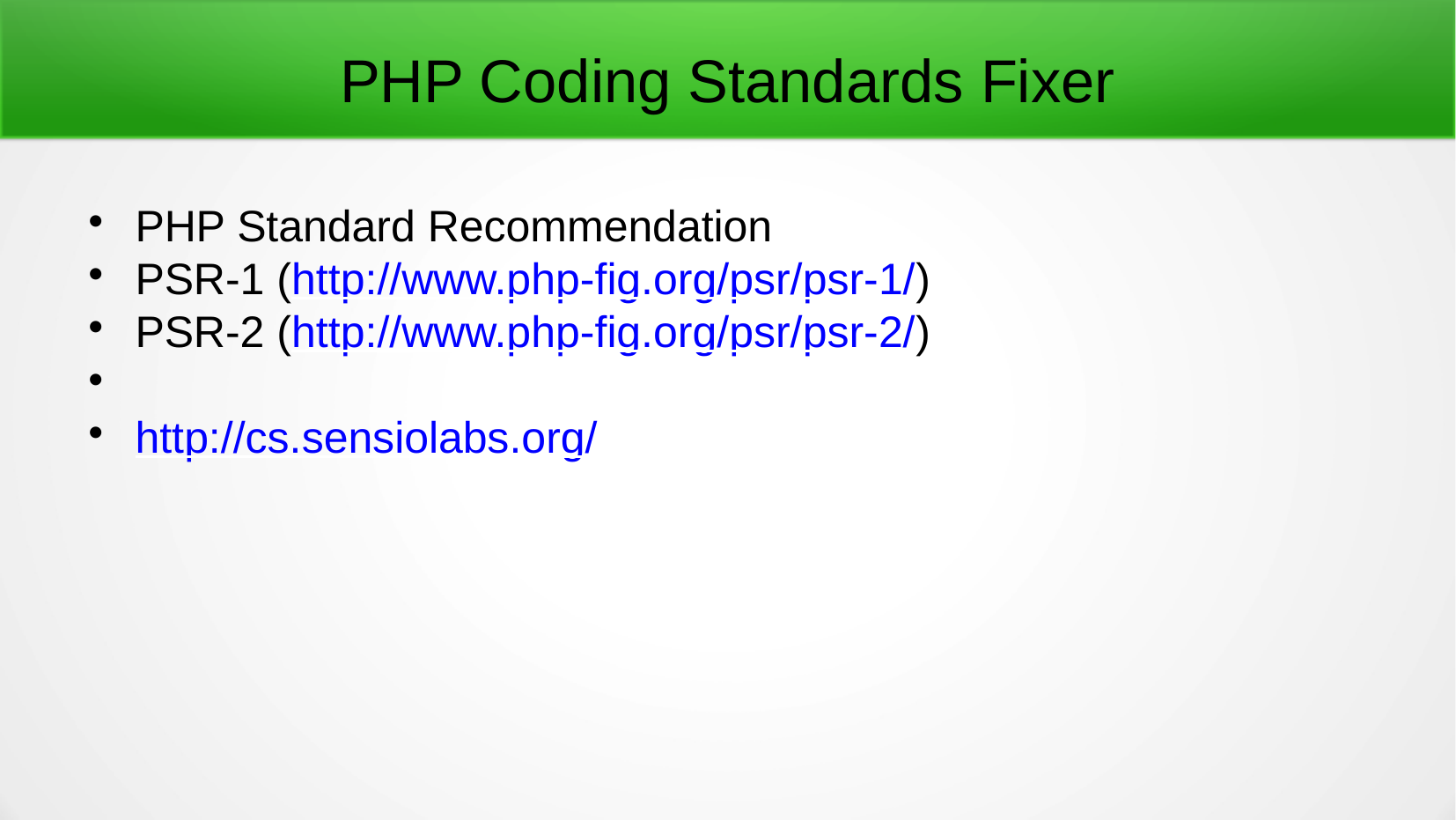

PHP Coding Standards Fixer
PHP Standard Recommendation
PSR-1 (http://www.php-fig.org/psr/psr-1/)
PSR-2 (http://www.php-fig.org/psr/psr-2/)

http://cs.sensiolabs.org/